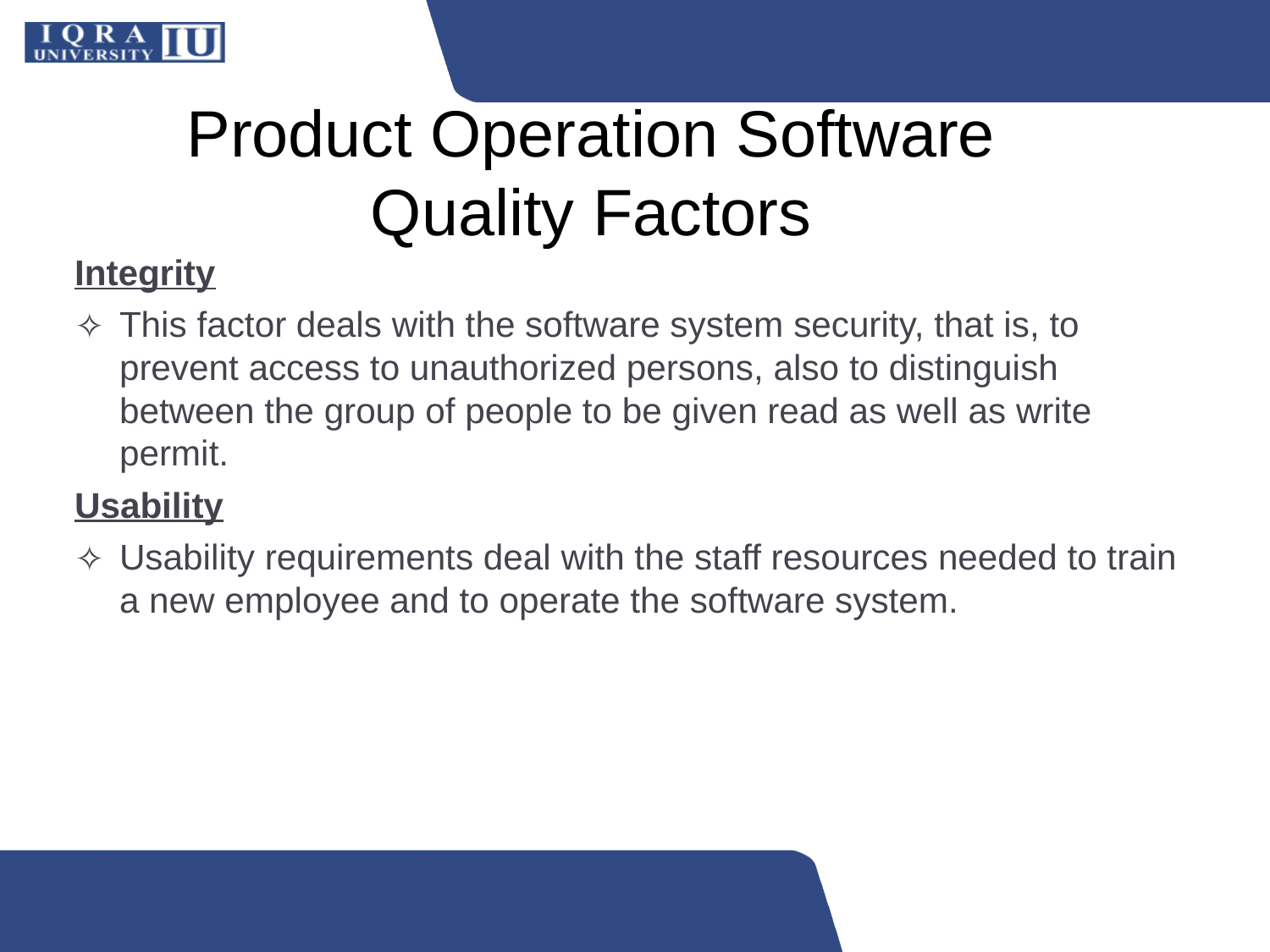

# Product Operation Software Quality Factors
Integrity
This factor deals with the software system security, that is, to prevent access to unauthorized persons, also to distinguish between the group of people to be given read as well as write permit.
Usability
Usability requirements deal with the staff resources needed to train a new employee and to operate the software system.